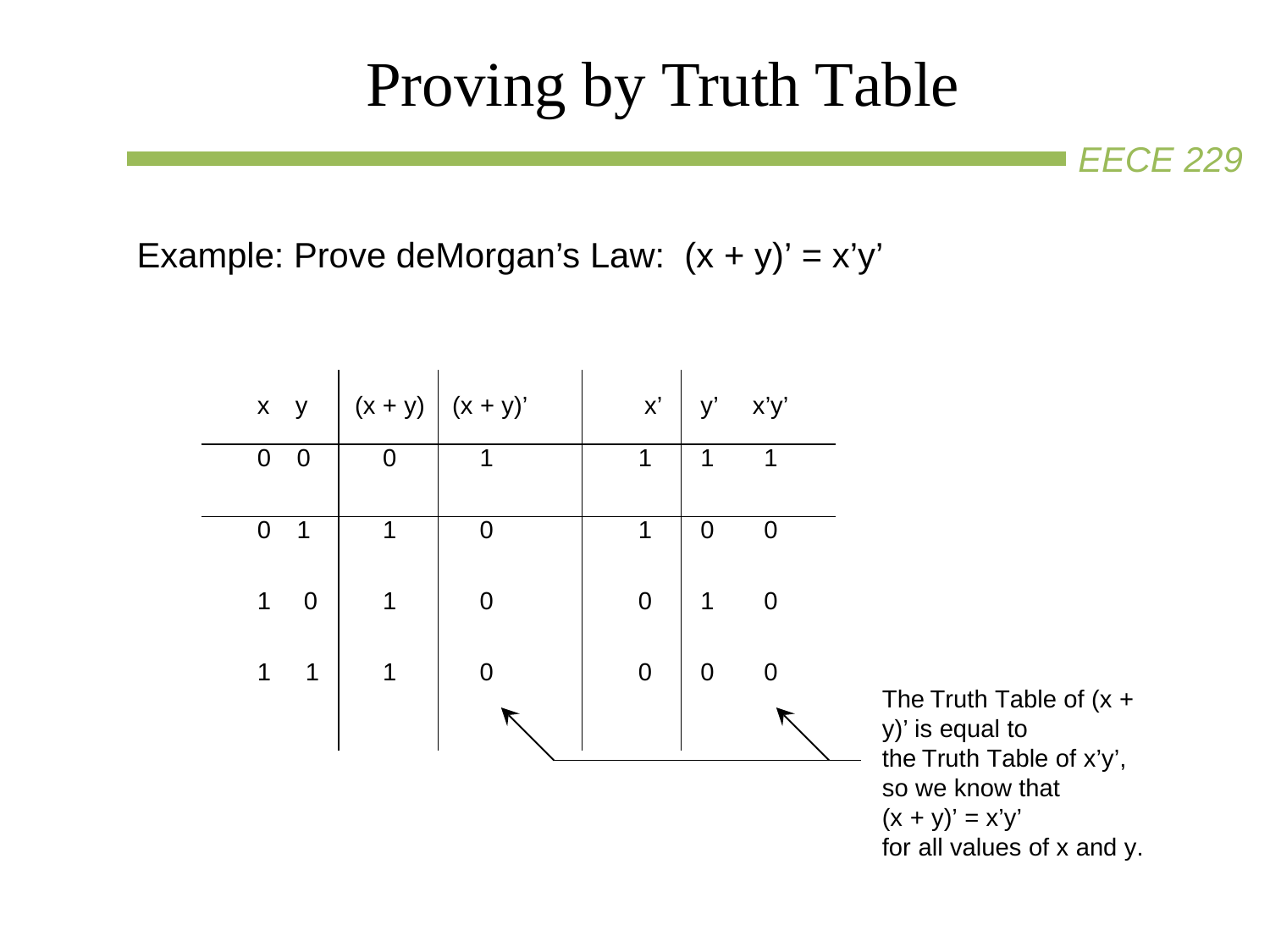

# Proving by Truth Table
Example: Prove deMorgan’s Law:  (x + y)’ = x’y’

| x | y | (x + y) | (x + y)’ | x’ | y’ | x’y’ |
| --- | --- | --- | --- | --- | --- | --- |
| 0 | 0 | 0 | 1 | 1 | 1 | 1 |
| 0 | 1 | 1 | 0 | 1 | 0 | 0 |
| 1 | 0 | 1 | 0 | 0 | 1 | 0 |
| 1 | 1 | 1 | 0 | 0 | 0 | 0 |
The Truth Table of (x + y)’ is equal to
the Truth Table of x’y’, so we know that
(x + y)’ = x’y’
for all values of x and y.